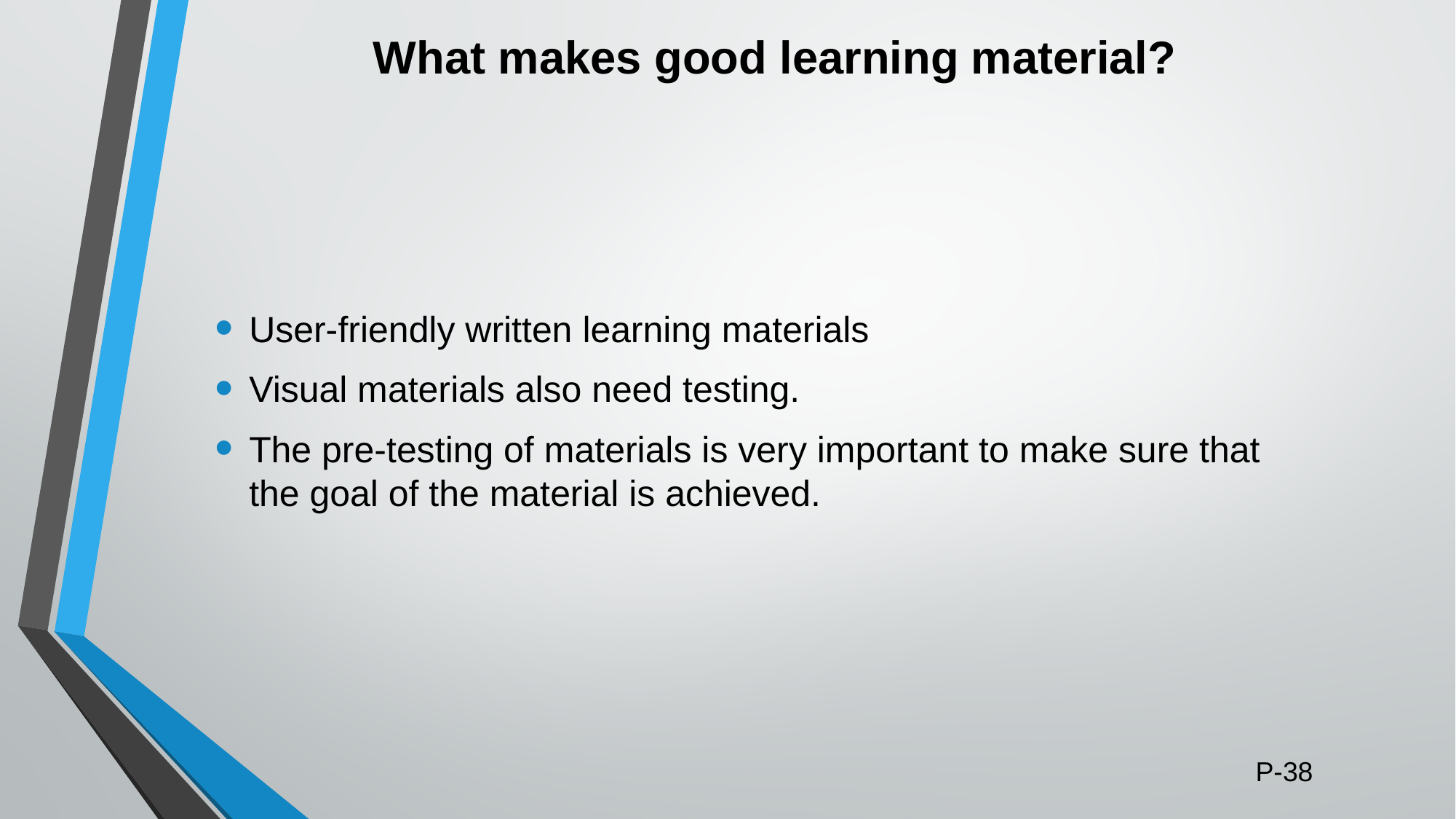

# What makes good learning material?
User-friendly written learning materials
Visual materials also need testing.
The pre-testing of materials is very important to make sure that the goal of the material is achieved.
P-38